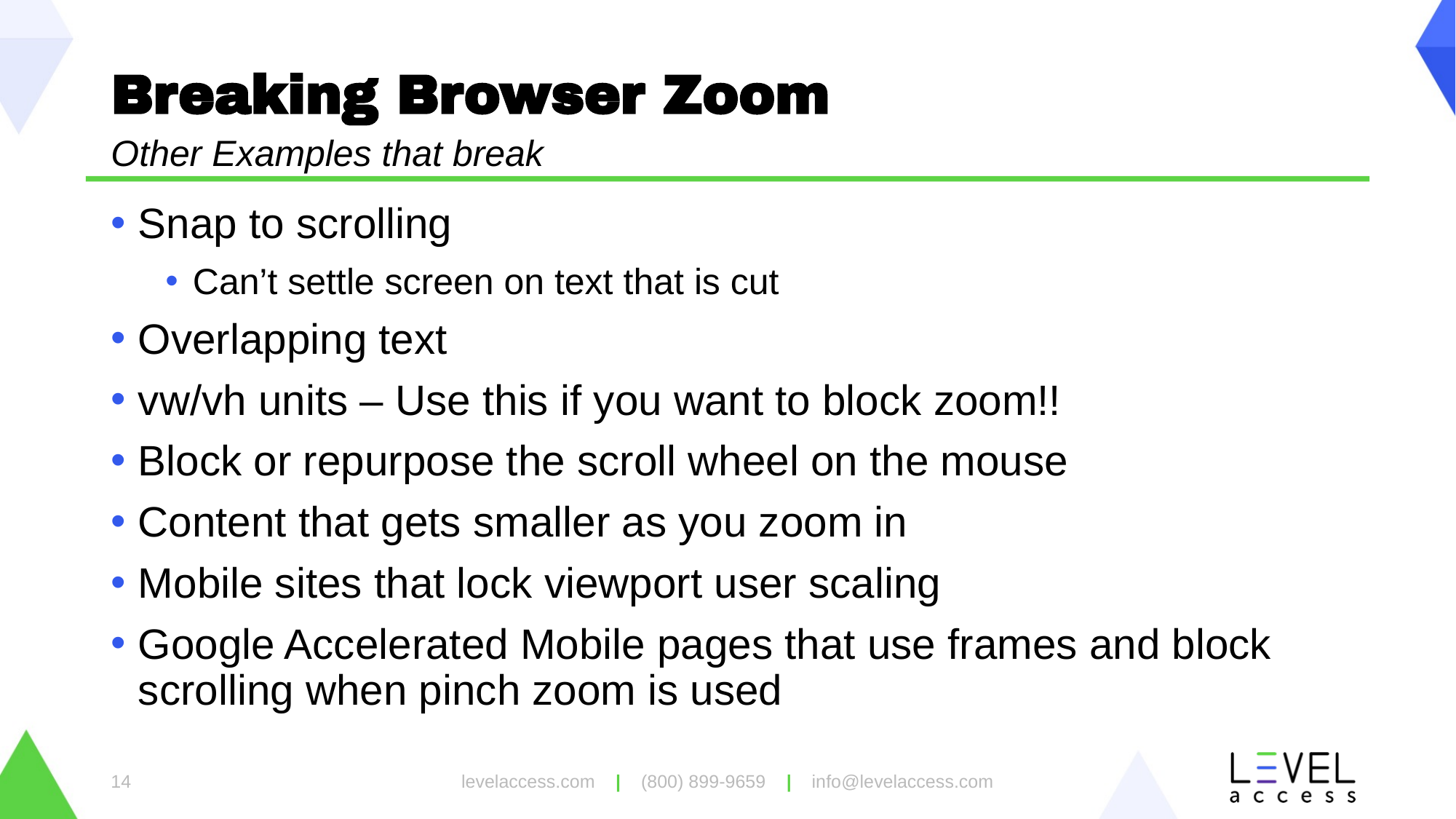

# Breaking Browser Zoom
Other Examples that break
Snap to scrolling
Can’t settle screen on text that is cut
Overlapping text
vw/vh units – Use this if you want to block zoom!!
Block or repurpose the scroll wheel on the mouse
Content that gets smaller as you zoom in
Mobile sites that lock viewport user scaling
Google Accelerated Mobile pages that use frames and block scrolling when pinch zoom is used
levelaccess.com    |    (800) 899-9659    |    info@levelaccess.com
14